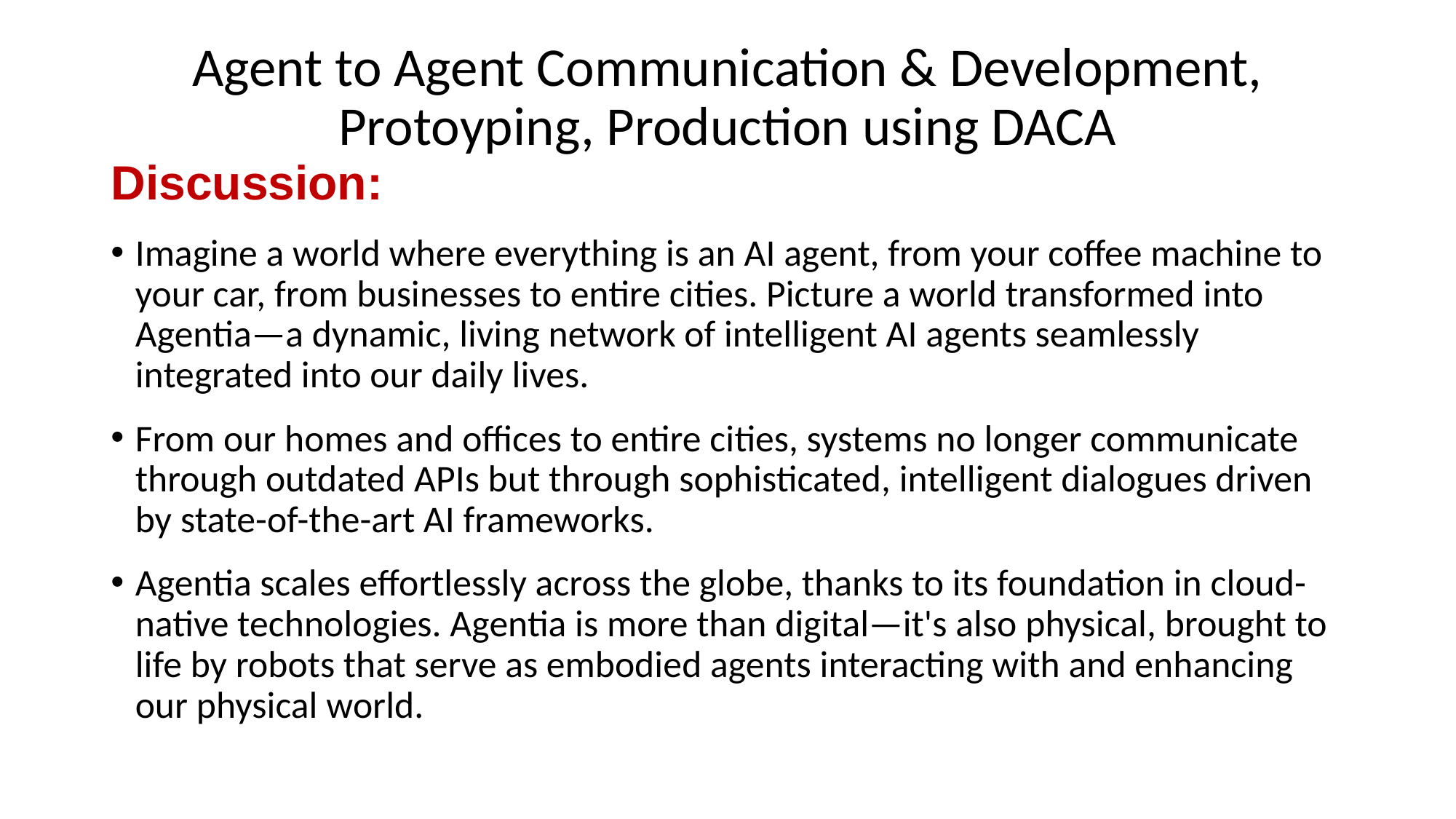

# Agent to Agent Communication & Development, Protoyping, Production using DACA
Discussion:
Imagine a world where everything is an AI agent, from your coffee machine to your car, from businesses to entire cities. Picture a world transformed into Agentia—a dynamic, living network of intelligent AI agents seamlessly integrated into our daily lives.
From our homes and offices to entire cities, systems no longer communicate through outdated APIs but through sophisticated, intelligent dialogues driven by state-of-the-art AI frameworks.
Agentia scales effortlessly across the globe, thanks to its foundation in cloud-native technologies. Agentia is more than digital—it's also physical, brought to life by robots that serve as embodied agents interacting with and enhancing our physical world.